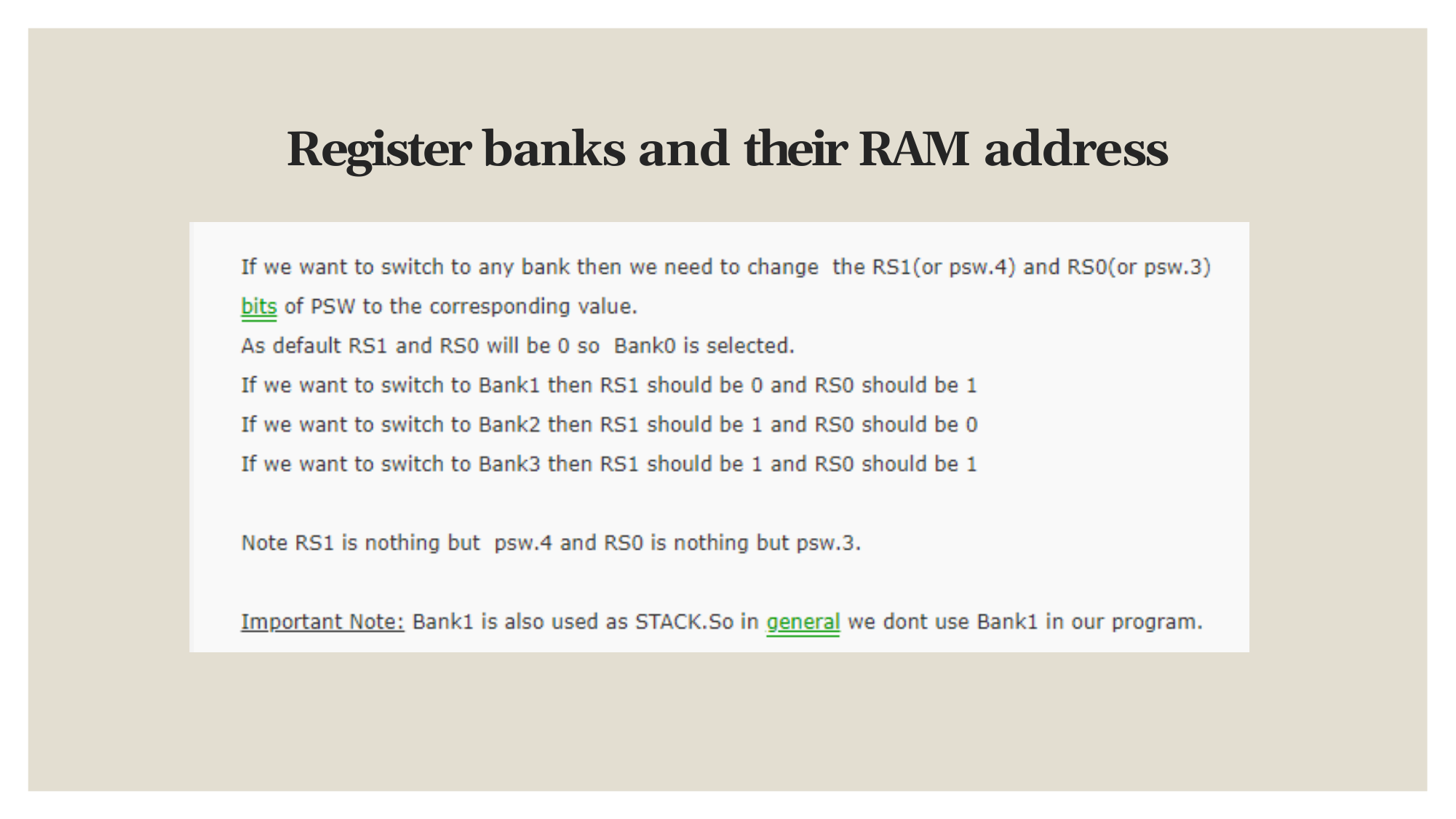

# Register banks and their RAM address